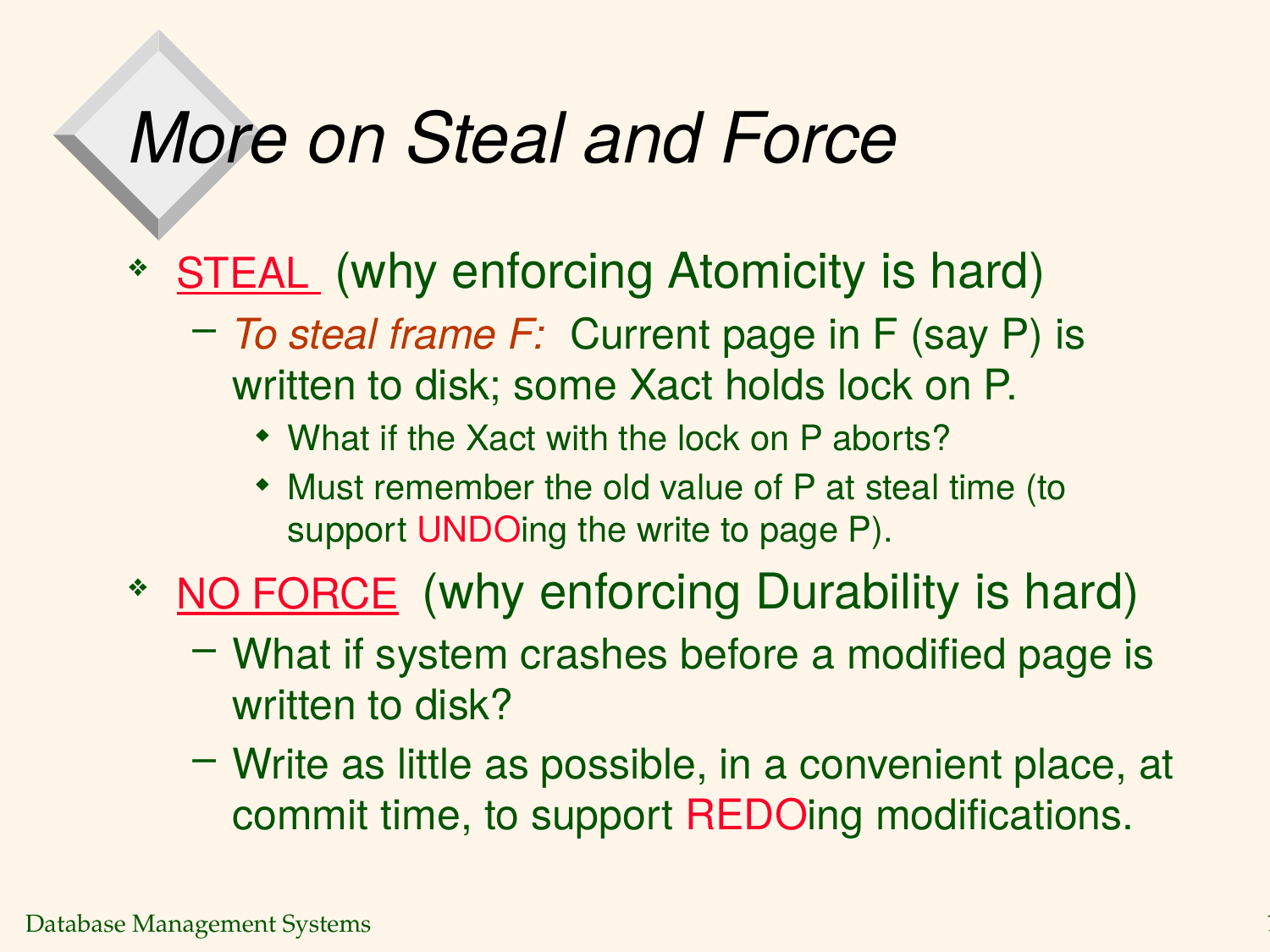

# More on Steal and Force
STEAL  (why enforcing Atomicity is hard)
To steal frame F:  Current page in F (say P) is written to disk; some Xact holds lock on P.
What if the Xact with the lock on P aborts?
Must remember the old value of P at steal time (to support UNDOing the write to page P).
NO FORCE  (why enforcing Durability is hard)
What if system crashes before a modified page is written to disk?
Write as little as possible, in a convenient place, at commit time, to support REDOing modifications.